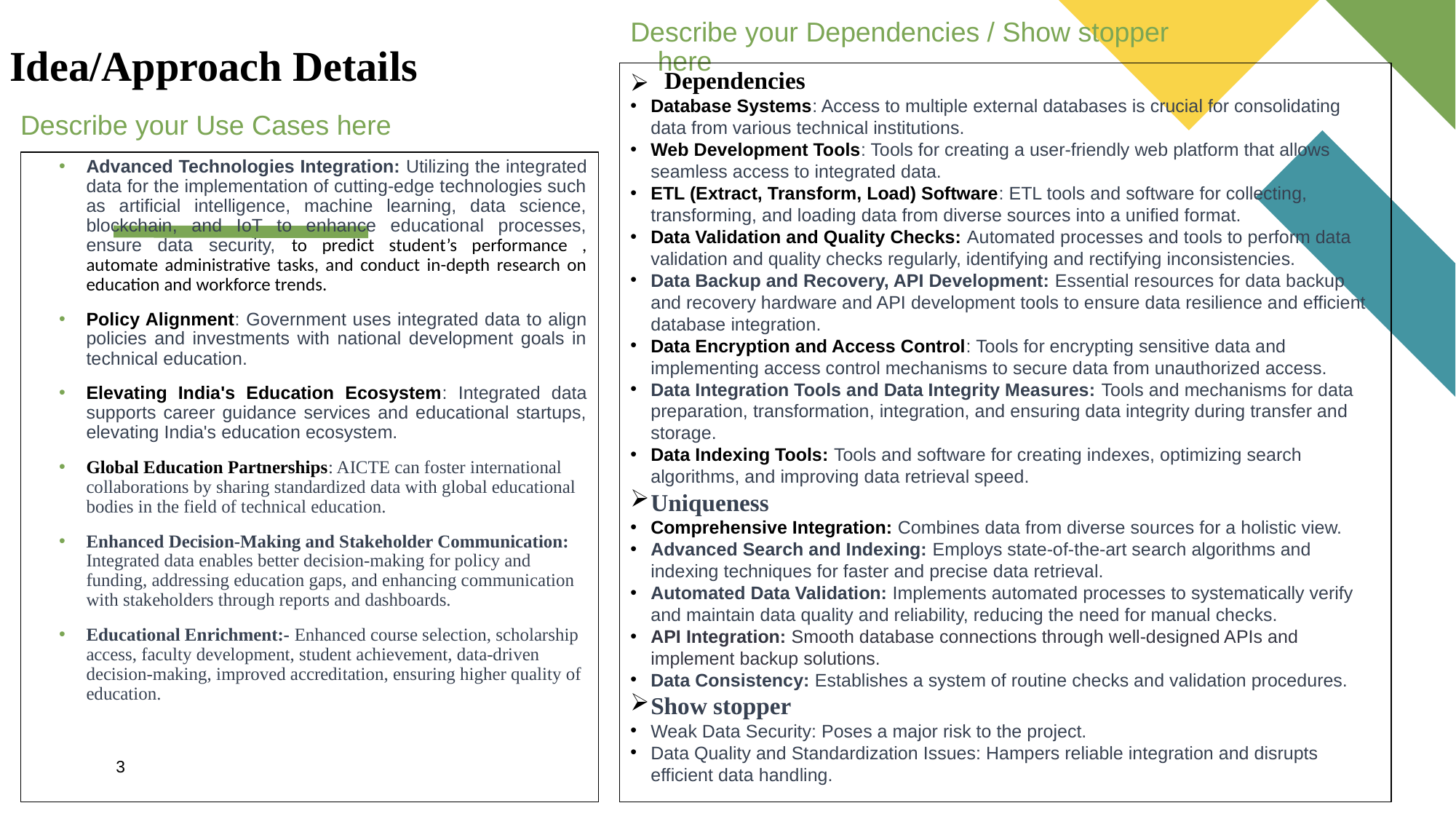

Describe your Dependencies / Show stopper here
# Idea/Approach Details
Dependencies
Database Systems: Access to multiple external databases is crucial for consolidating data from various technical institutions.
Web Development Tools: Tools for creating a user-friendly web platform that allows seamless access to integrated data.
ETL (Extract, Transform, Load) Software: ETL tools and software for collecting, transforming, and loading data from diverse sources into a unified format.
Data Validation and Quality Checks: Automated processes and tools to perform data validation and quality checks regularly, identifying and rectifying inconsistencies.
Data Backup and Recovery, API Development: Essential resources for data backup and recovery hardware and API development tools to ensure data resilience and efficient database integration.
Data Encryption and Access Control: Tools for encrypting sensitive data and implementing access control mechanisms to secure data from unauthorized access.
Data Integration Tools and Data Integrity Measures: Tools and mechanisms for data preparation, transformation, integration, and ensuring data integrity during transfer and storage.
Data Indexing Tools: Tools and software for creating indexes, optimizing search algorithms, and improving data retrieval speed.
Uniqueness
Comprehensive Integration: Combines data from diverse sources for a holistic view.
Advanced Search and Indexing: Employs state-of-the-art search algorithms and indexing techniques for faster and precise data retrieval.
Automated Data Validation: Implements automated processes to systematically verify and maintain data quality and reliability, reducing the need for manual checks.
API Integration: Smooth database connections through well-designed APIs and implement backup solutions.
Data Consistency: Establishes a system of routine checks and validation procedures.
Show stopper
Weak Data Security: Poses a major risk to the project.
Data Quality and Standardization Issues: Hampers reliable integration and disrupts efficient data handling.

Describe your Use Cases here
Advanced Technologies Integration: Utilizing the integrated data for the implementation of cutting-edge technologies such as artificial intelligence, machine learning, data science, blockchain, and IoT to enhance educational processes, ensure data security, to predict student’s performance , automate administrative tasks, and conduct in-depth research on education and workforce trends.
Policy Alignment: Government uses integrated data to align policies and investments with national development goals in technical education.
Elevating India's Education Ecosystem: Integrated data supports career guidance services and educational startups, elevating India's education ecosystem.
Global Education Partnerships: AICTE can foster international collaborations by sharing standardized data with global educational bodies in the field of technical education.
Enhanced Decision-Making and Stakeholder Communication: Integrated data enables better decision-making for policy and funding, addressing education gaps, and enhancing communication with stakeholders through reports and dashboards.
Educational Enrichment:- Enhanced course selection, scholarship access, faculty development, student achievement, data-driven decision-making, improved accreditation, ensuring higher quality of education.
3